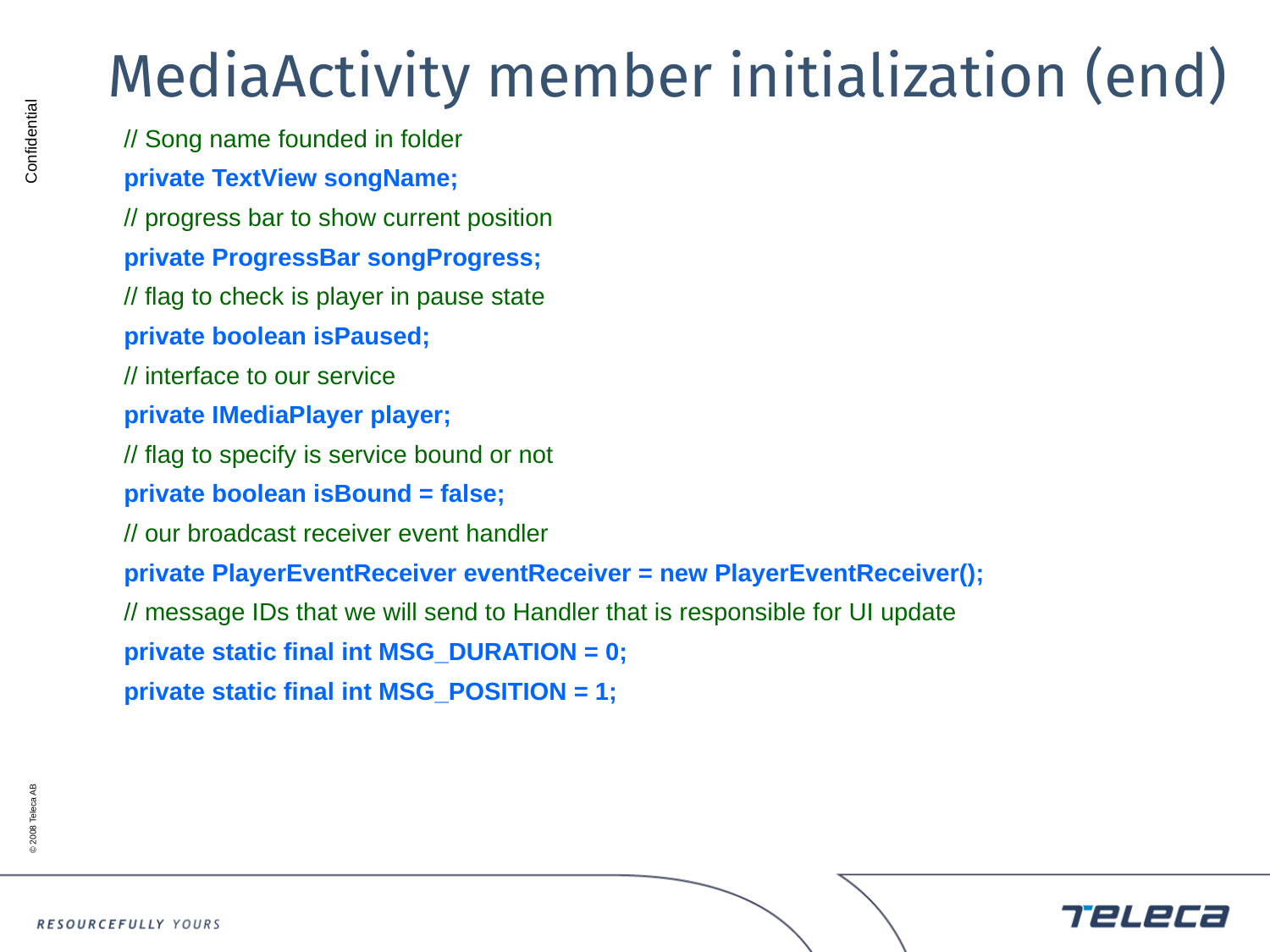

# MediaActivity member initialization (end)
	// Song name founded in folder
	private TextView songName;
	// progress bar to show current position
	private ProgressBar songProgress;
	// flag to check is player in pause state
	private boolean isPaused;
	// interface to our service
	private IMediaPlayer player;
	// flag to specify is service bound or not
	private boolean isBound = false;
	// our broadcast receiver event handler
	private PlayerEventReceiver eventReceiver = new PlayerEventReceiver();
	// message IDs that we will send to Handler that is responsible for UI update
	private static final int MSG_DURATION = 0;
	private static final int MSG_POSITION = 1;